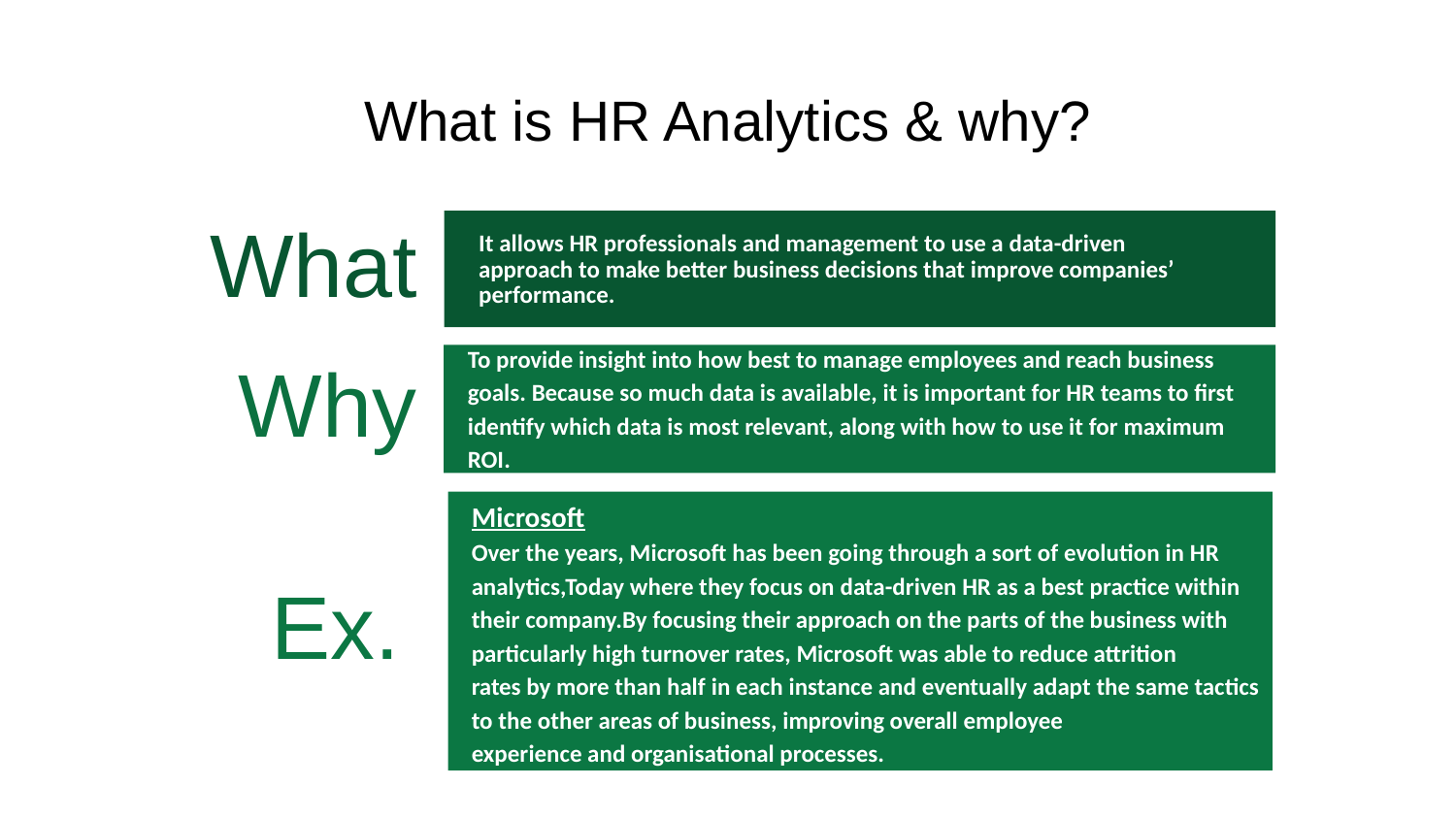

# What is HR Analytics & why?

What
It allows HR professionals and management to use a data-driven approach to make better business decisions that improve companies’ performance.

To provide insight into how best to manage employees and reach business goals. Because so much data is available, it is important for HR teams to first identify which data is most relevant, along with how to use it for maximum ROI.

Why

Ex.
Microsoft
Over the years, Microsoft has been going through a sort of evolution in HR analytics,Today where they focus on data-driven HR as a best practice within their company.By focusing their approach on the parts of the business with particularly high turnover rates, Microsoft was able to reduce attrition
rates by more than half in each instance and eventually adapt the same tactics to the other areas of business, improving overall employee
experience and organisational processes.

`